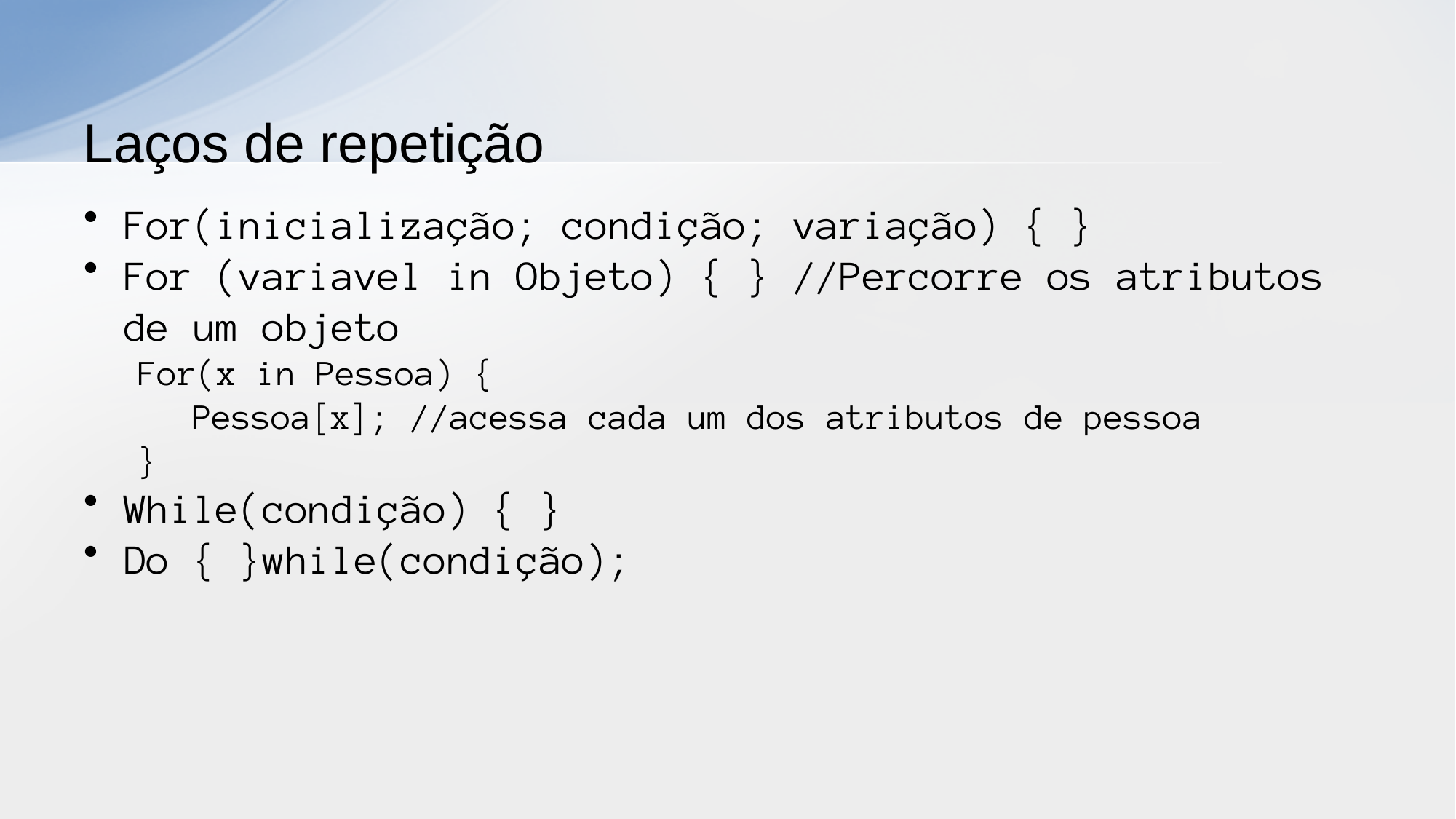

# Laços de repetição
For(inicialização; condição; variação) { }
For (variavel in Objeto) { } //Percorre os atributos de um objeto
For(x in Pessoa) {
Pessoa[x]; //acessa cada um dos atributos de pessoa
}
While(condição) { }
Do { }while(condição);